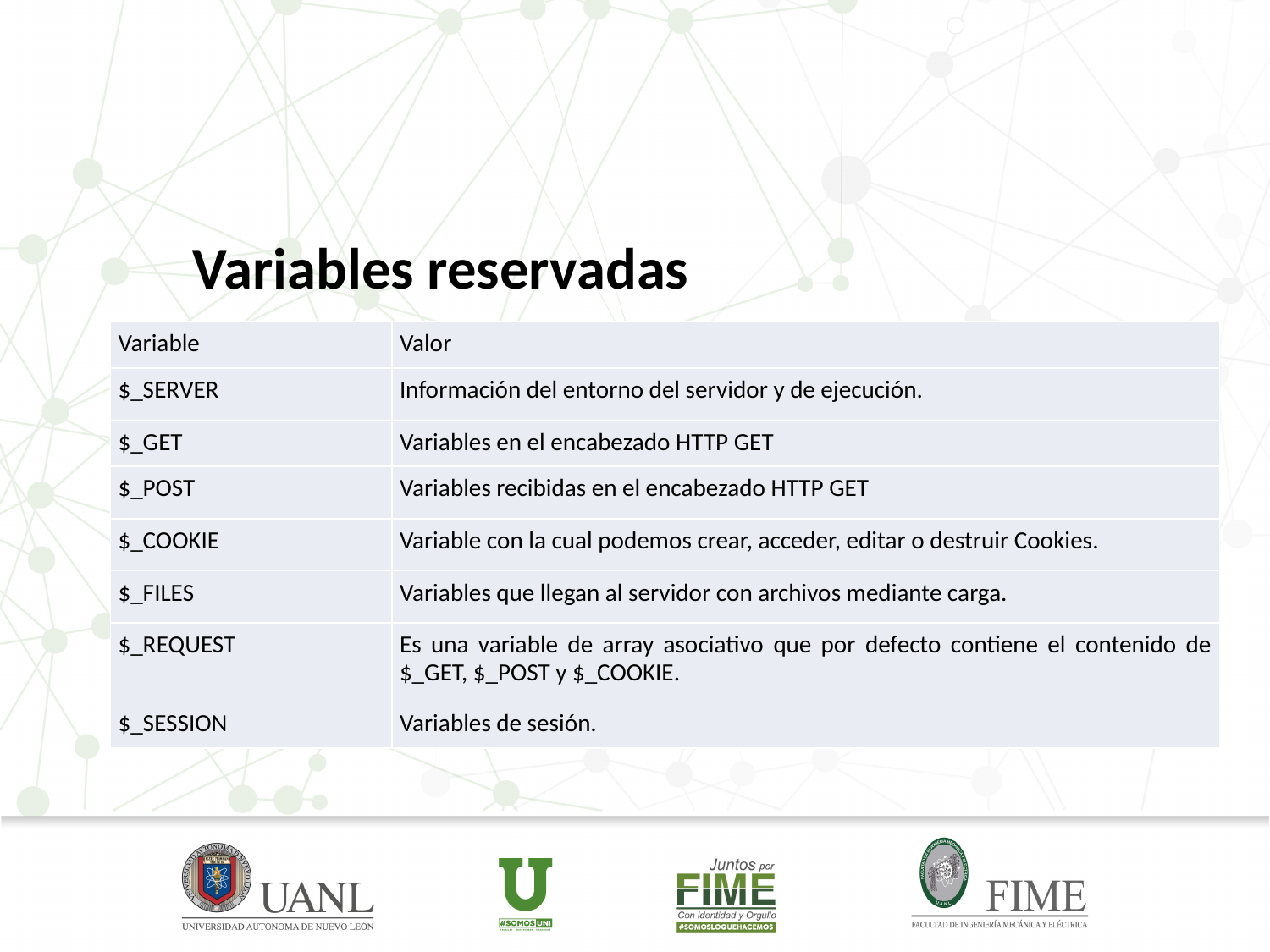

# Variables reservadas
| Variable | Valor |
| --- | --- |
| $\_SERVER | Información del entorno del servidor y de ejecución. |
| $\_GET | Variables en el encabezado HTTP GET |
| $\_POST | Variables recibidas en el encabezado HTTP GET |
| $\_COOKIE | Variable con la cual podemos crear, acceder, editar o destruir Cookies. |
| $\_FILES | Variables que llegan al servidor con archivos mediante carga. |
| $\_REQUEST | Es una variable de array asociativo que por defecto contiene el contenido de $\_GET, $\_POST y $\_COOKIE. |
| $\_SESSION | Variables de sesión. |